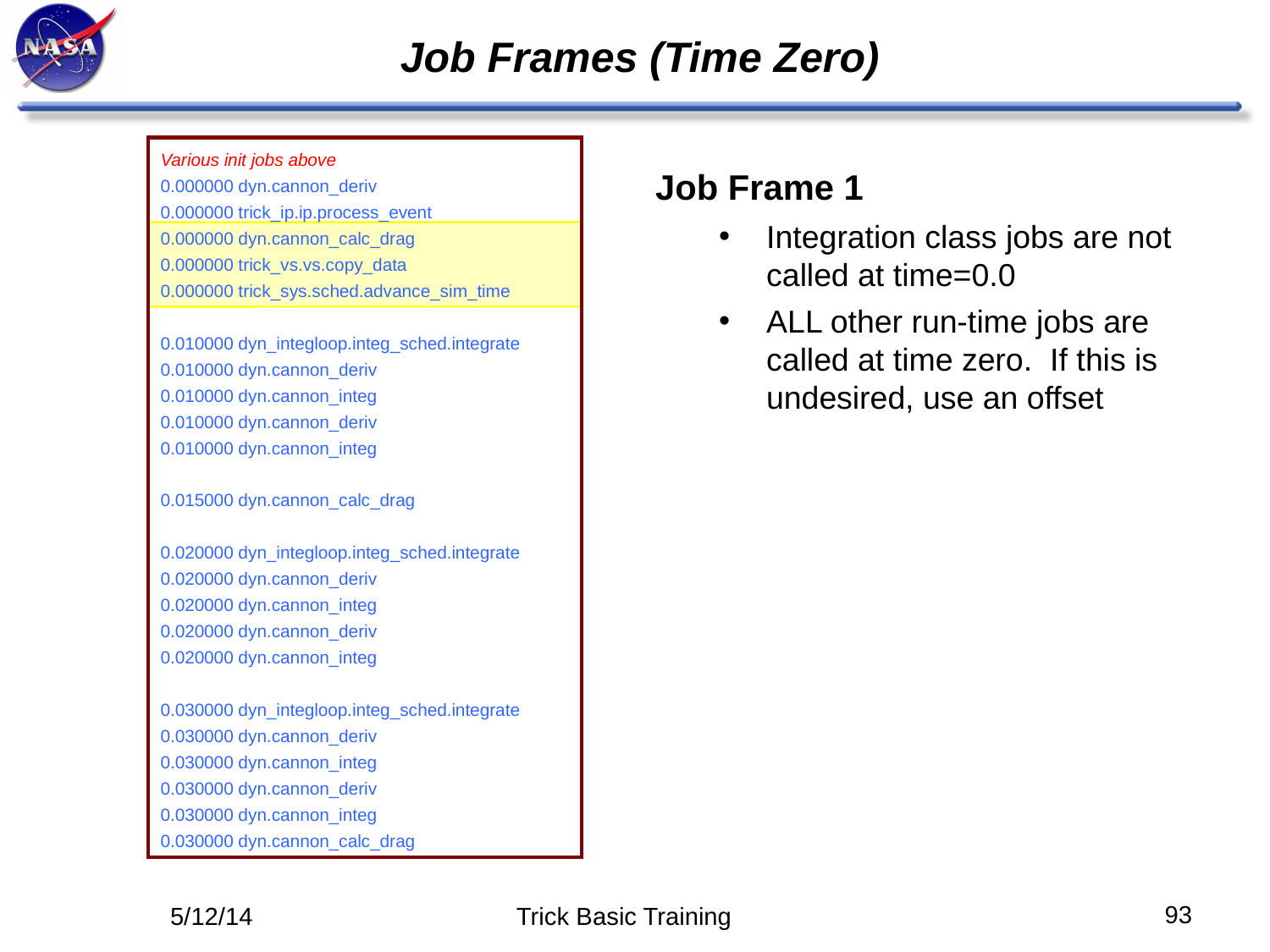

# Job Frames (Time Zero)
Various init jobs above
0.000000 dyn.cannon_deriv
0.000000 trick_ip.ip.process_event
0.000000 dyn.cannon_calc_drag
0.000000 trick_vs.vs.copy_data
0.000000 trick_sys.sched.advance_sim_time

0.010000 dyn_integloop.integ_sched.integrate
0.010000 dyn.cannon_deriv
0.010000 dyn.cannon_integ
0.010000 dyn.cannon_deriv
0.010000 dyn.cannon_integ

0.015000 dyn.cannon_calc_drag

0.020000 dyn_integloop.integ_sched.integrate
0.020000 dyn.cannon_deriv
0.020000 dyn.cannon_integ
0.020000 dyn.cannon_deriv
0.020000 dyn.cannon_integ

0.030000 dyn_integloop.integ_sched.integrate
0.030000 dyn.cannon_deriv
0.030000 dyn.cannon_integ
0.030000 dyn.cannon_deriv
0.030000 dyn.cannon_integ
0.030000 dyn.cannon_calc_drag
Job Frame 1
Integration class jobs are not called at time=0.0
ALL other run-time jobs are called at time zero.  If this is undesired, use an offset

93
5/12/14
Trick Basic Training